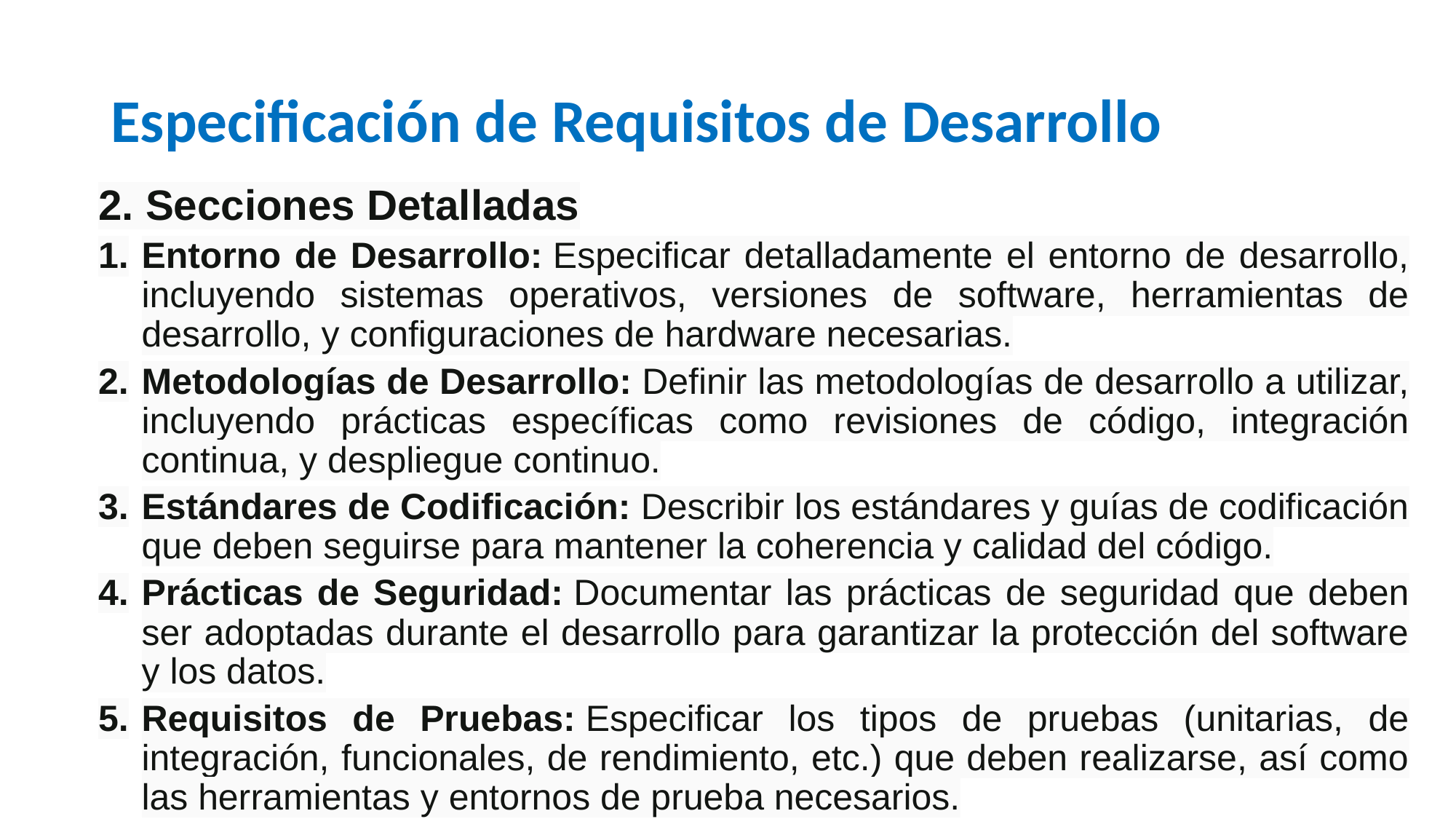

# Especificación de Requisitos de Desarrollo
2. Secciones Detalladas
Entorno de Desarrollo: Especificar detalladamente el entorno de desarrollo, incluyendo sistemas operativos, versiones de software, herramientas de desarrollo, y configuraciones de hardware necesarias.
Metodologías de Desarrollo: Definir las metodologías de desarrollo a utilizar, incluyendo prácticas específicas como revisiones de código, integración continua, y despliegue continuo.
Estándares de Codificación: Describir los estándares y guías de codificación que deben seguirse para mantener la coherencia y calidad del código.
Prácticas de Seguridad: Documentar las prácticas de seguridad que deben ser adoptadas durante el desarrollo para garantizar la protección del software y los datos.
Requisitos de Pruebas: Especificar los tipos de pruebas (unitarias, de integración, funcionales, de rendimiento, etc.) que deben realizarse, así como las herramientas y entornos de prueba necesarios.